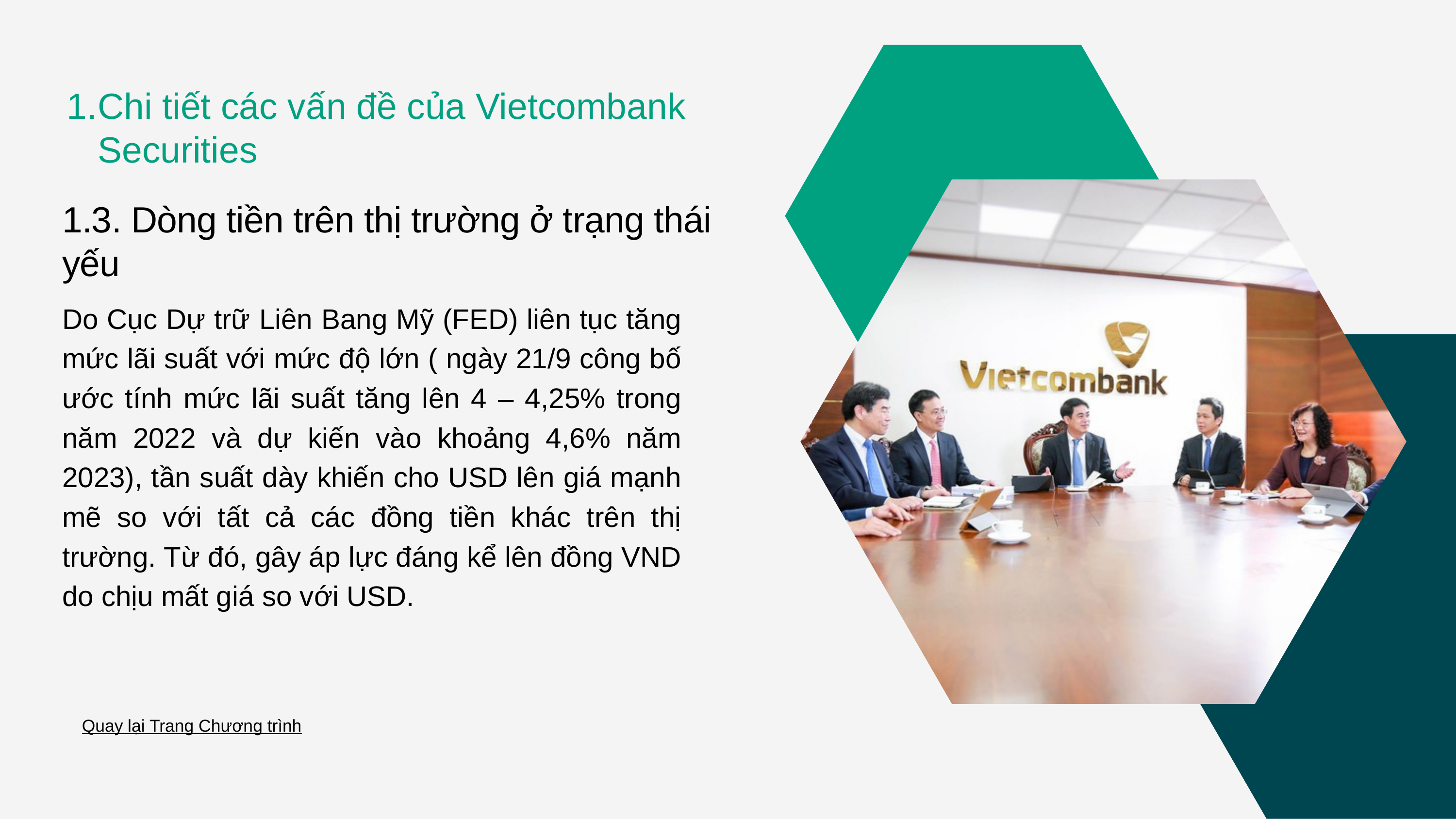

Chi tiết các vấn đề của Vietcombank Securities

1.3. Dòng tiền trên thị trường ở trạng thái yếu
Do Cục Dự trữ Liên Bang Mỹ (FED) liên tục tăng mức lãi suất với mức độ lớn ( ngày 21/9 công bố ước tính mức lãi suất tăng lên 4 – 4,25% trong năm 2022 và dự kiến vào khoảng 4,6% năm 2023), tần suất dày khiến cho USD lên giá mạnh mẽ so với tất cả các đồng tiền khác trên thị trường. Từ đó, gây áp lực đáng kể lên đồng VND do chịu mất giá so với USD.

Quay lại Trang Chương trình